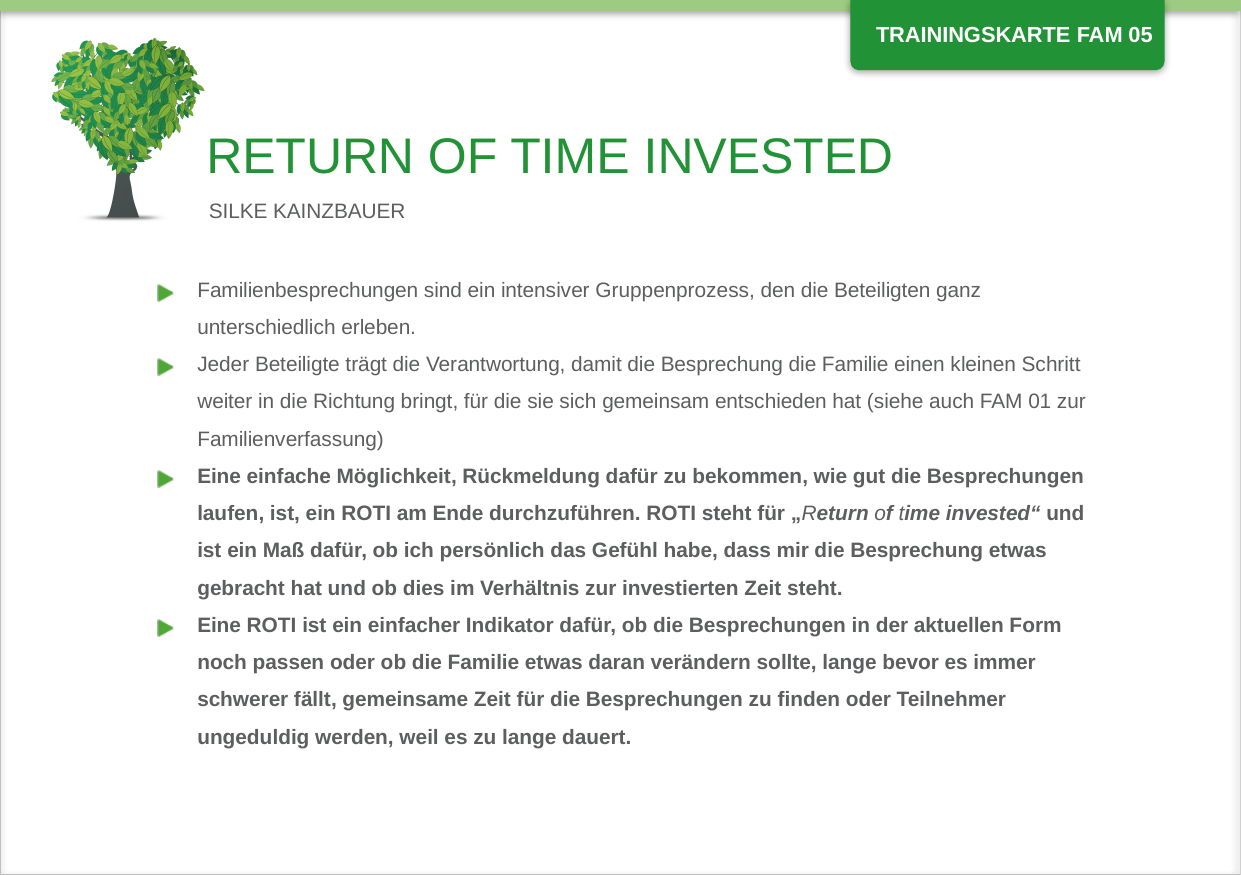

# Return of Time Invested
Silke Kainzbauer
Familienbesprechungen sind ein intensiver Gruppenprozess, den die Beteiligten ganz unterschiedlich erleben.
Jeder Beteiligte trägt die Verantwortung, damit die Besprechung die Familie einen kleinen Schritt weiter in die Richtung bringt, für die sie sich gemeinsam entschieden hat (siehe auch FAM 01 zur Familienverfassung)
Eine einfache Möglichkeit, Rückmeldung dafür zu bekommen, wie gut die Besprechungen laufen, ist, ein ROTI am Ende durchzuführen. ROTI steht für „Return of time invested“ und ist ein Maß dafür, ob ich persönlich das Gefühl habe, dass mir die Besprechung etwas gebracht hat und ob dies im Verhältnis zur investierten Zeit steht.
Eine ROTI ist ein einfacher Indikator dafür, ob die Besprechungen in der aktuellen Form noch passen oder ob die Familie etwas daran verändern sollte, lange bevor es immer schwerer fällt, gemeinsame Zeit für die Besprechungen zu finden oder Teilnehmer ungeduldig werden, weil es zu lange dauert.